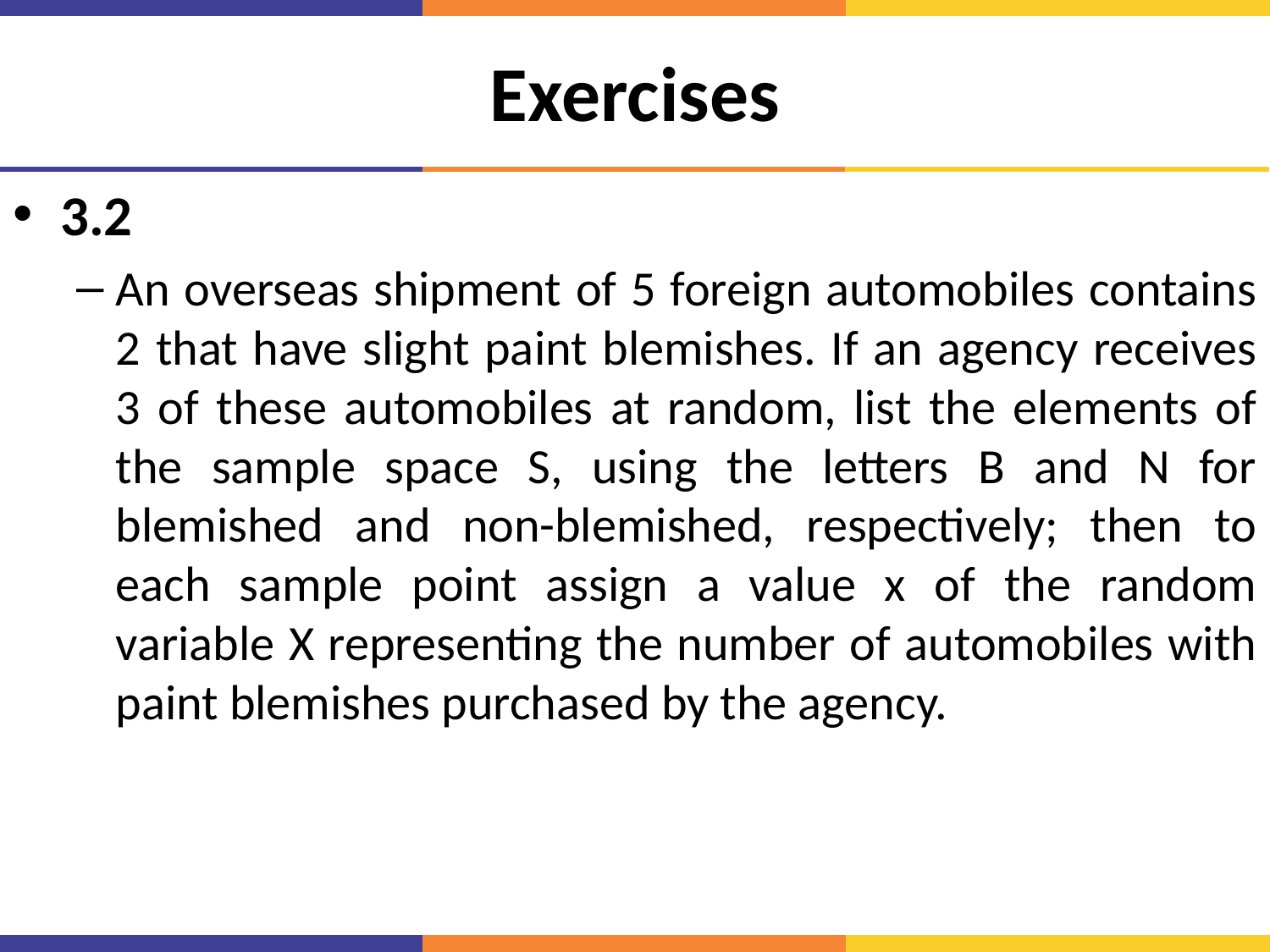

# Exercises
3.2
An overseas shipment of 5 foreign automobiles contains 2 that have slight paint blemishes. If an agency receives 3 of these automobiles at random, list the elements of the sample space S, using the letters B and N for blemished and non-blemished, respectively; then to each sample point assign a value x of the random variable X representing the number of automobiles with paint blemishes purchased by the agency.